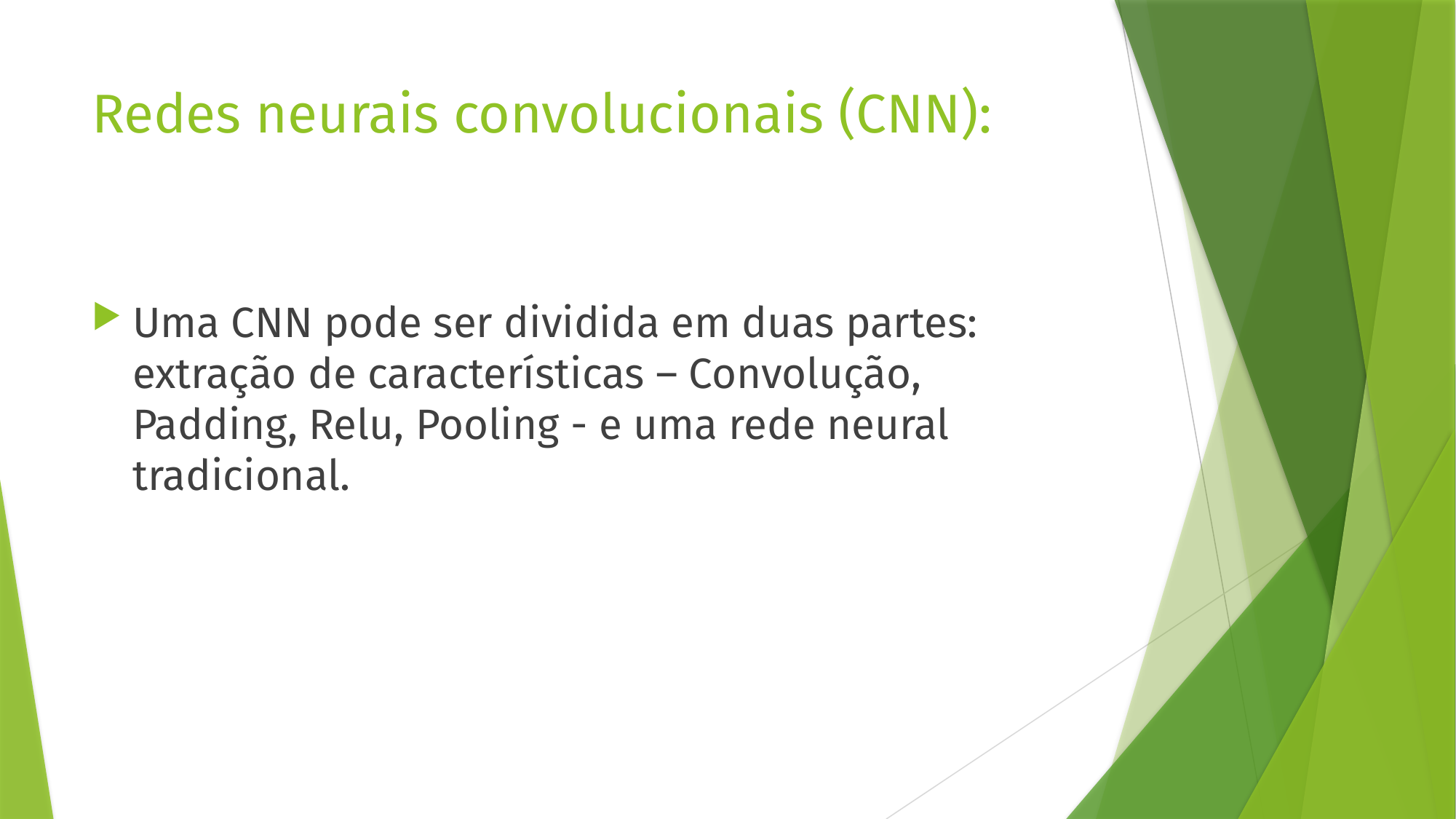

# Redes neurais convolucionais (CNN):

Uma CNN pode ser dividida em duas partes: extração de características – Convolução, Padding, Relu, Pooling - e uma rede neural tradicional.